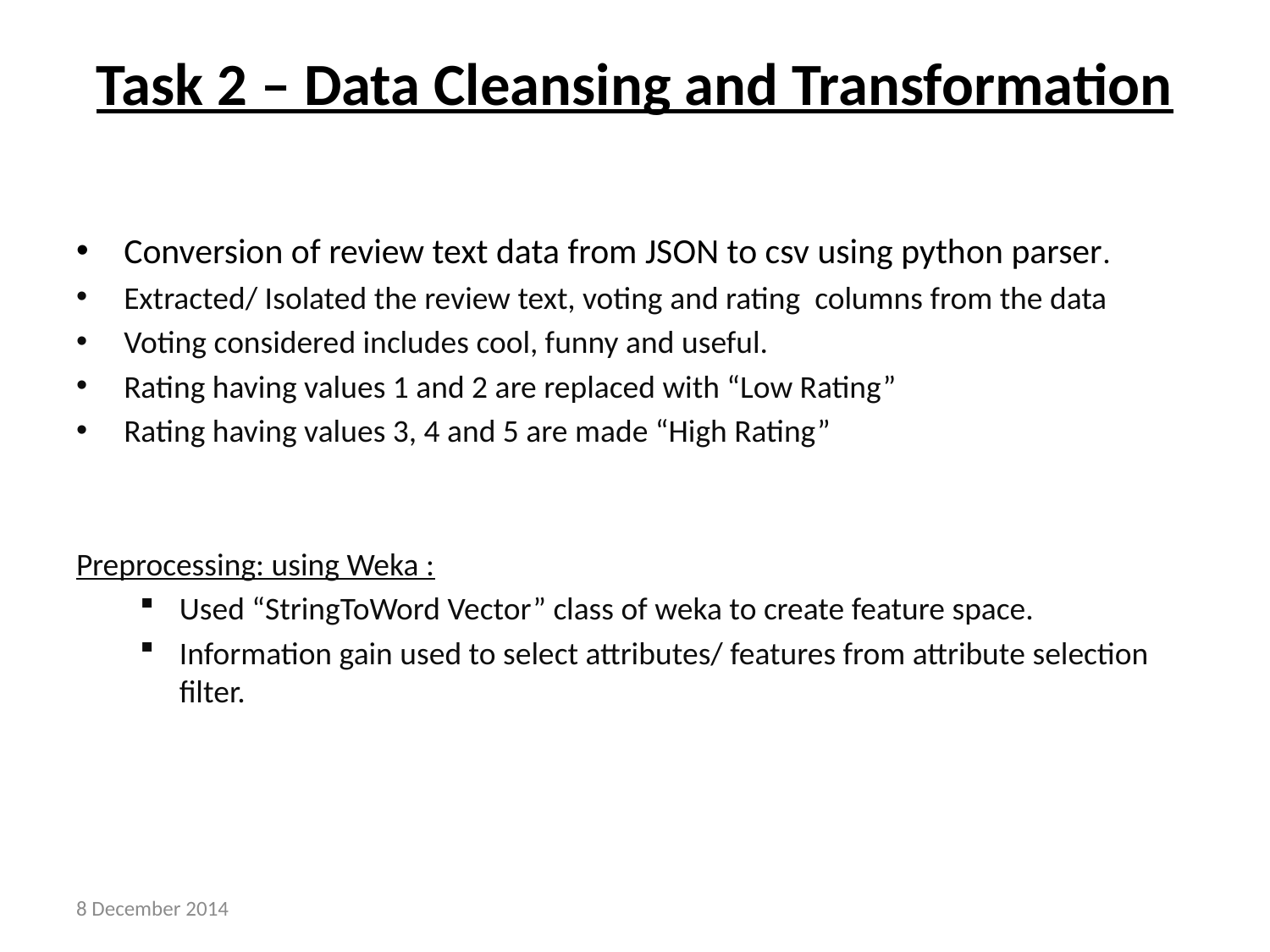

# Task 2 – Data Cleansing and Transformation
Conversion of review text data from JSON to csv using python parser.
Extracted/ Isolated the review text, voting and rating  columns from the data
Voting considered includes cool, funny and useful.
Rating having values 1 and 2 are replaced with “Low Rating”
Rating having values 3, 4 and 5 are made “High Rating”

Preprocessing: using Weka :
Used “StringToWord Vector” class of weka to create feature space.
Information gain used to select attributes/ features from attribute selection filter.
8 December 2014